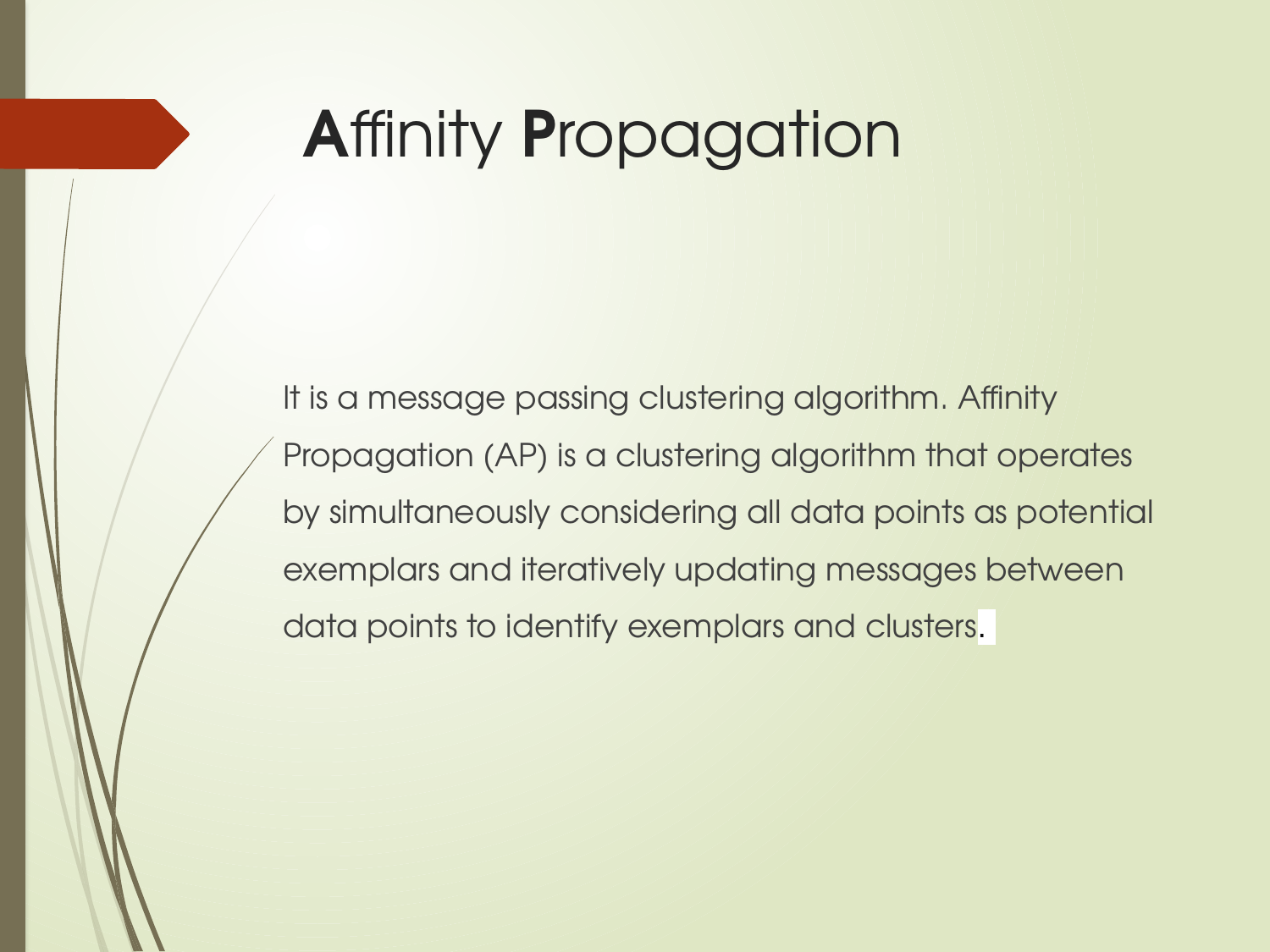

# Affinity Propagation
It is a message passing clustering algorithm. Affinity Propagation (AP) is a clustering algorithm that operates by simultaneously considering all data points as potential exemplars and iteratively updating messages between data points to identify exemplars and clusters.